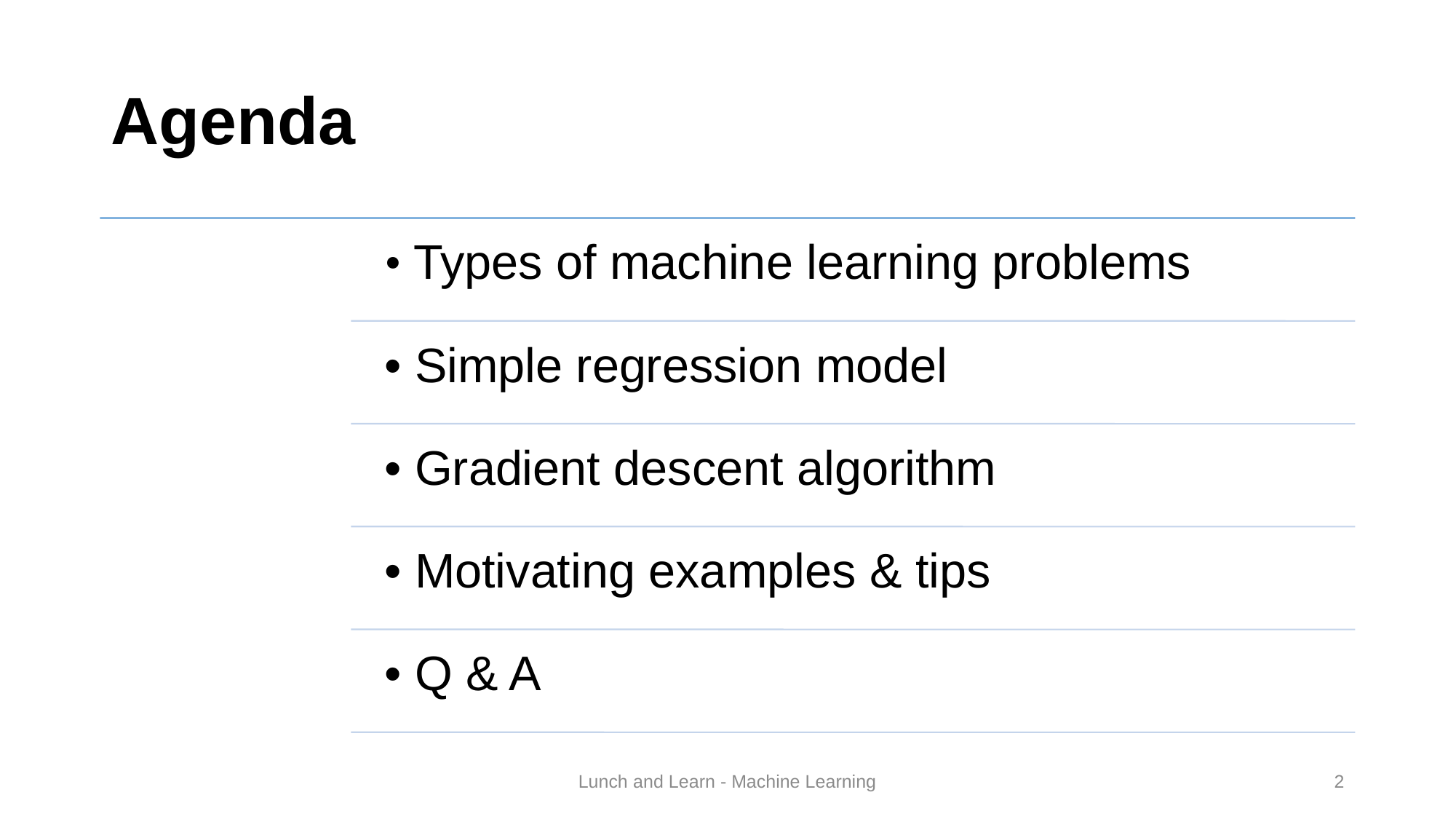

# Agenda

• Types of machine learning problems
• Simple regression model
• Gradient descent algorithm
• Motivating examples & tips
• Q & A
Lunch and Learn - Machine Learning
2